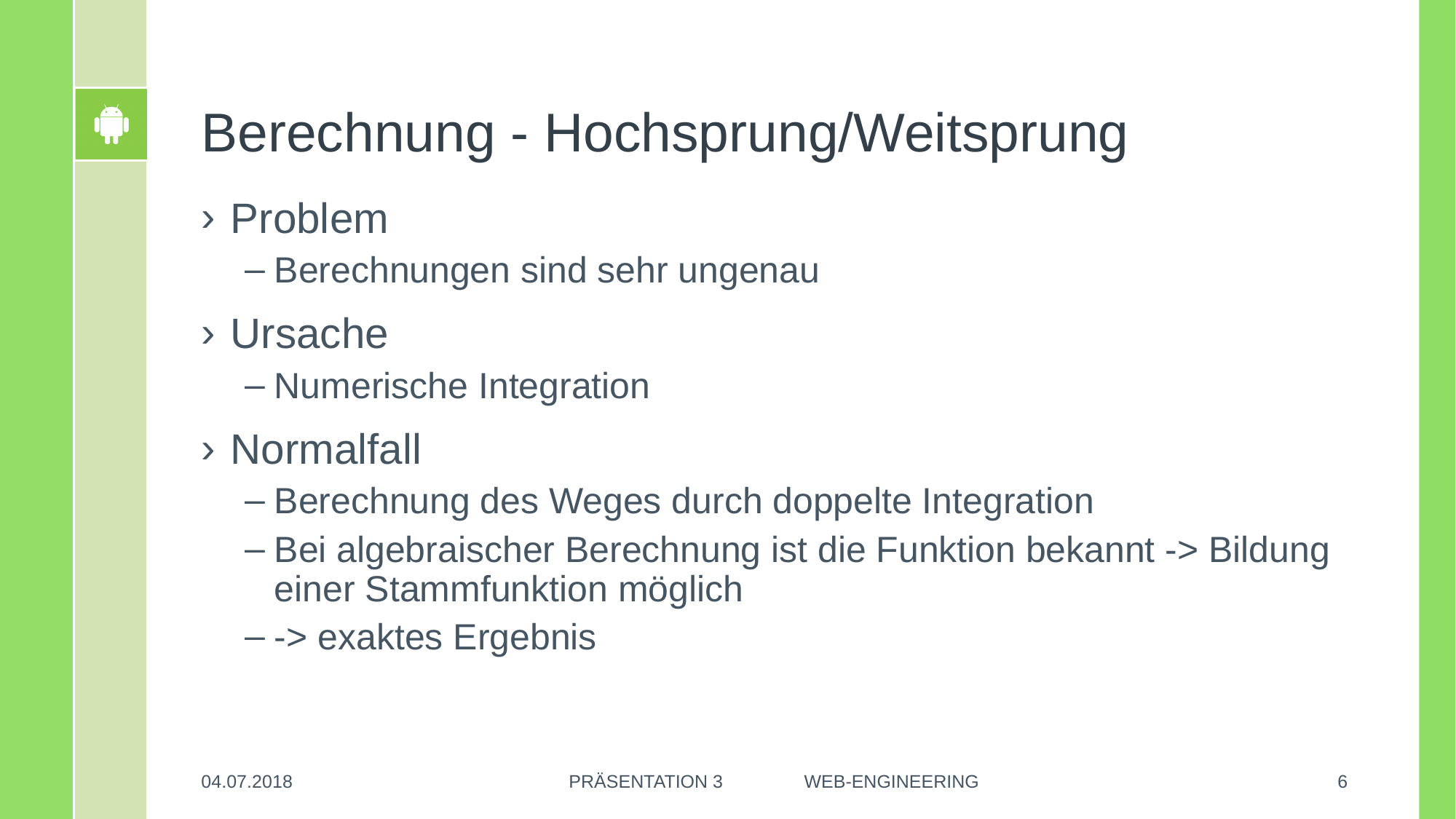

# Berechnung - Hochsprung/Weitsprung
Problem
Berechnungen sind sehr ungenau
Ursache
Numerische Integration
Normalfall
Berechnung des Weges durch doppelte Integration
Bei algebraischer Berechnung ist die Funktion bekannt -> Bildung einer Stammfunktion möglich
-> exaktes Ergebnis

04.07.2018
6
Präsentation 3                Web-Engineering